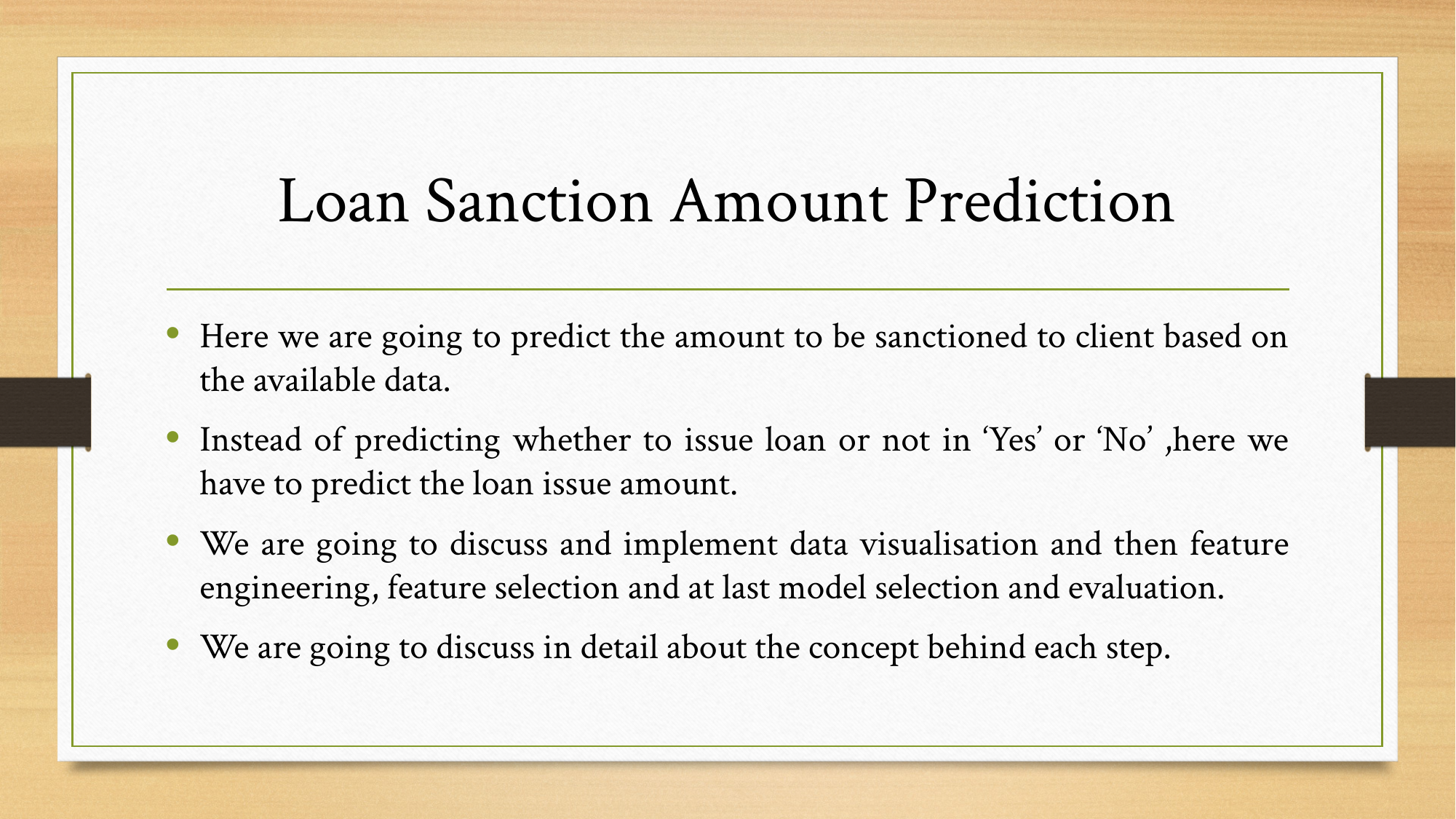

# Loan Sanction Amount Prediction
Here we are going to predict the amount to be sanctioned to client based on the available data.
Instead of predicting whether to issue loan or not in ‘Yes’ or ‘No’ ,here we have to predict the loan issue amount.
We are going to discuss and implement data visualisation and then feature engineering, feature selection and at last model selection and evaluation.
We are going to discuss in detail about the concept behind each step.